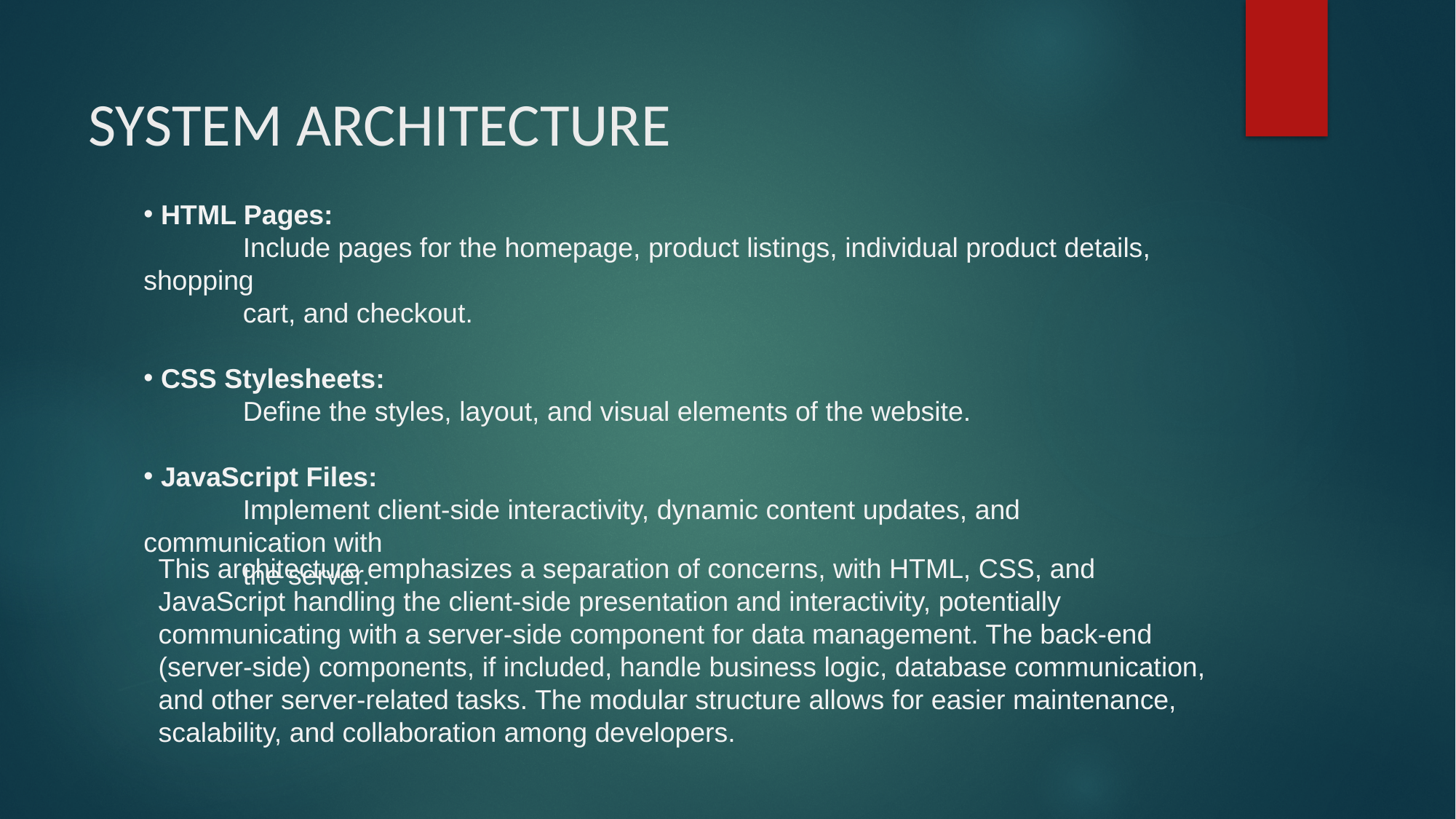

# SYSTEM ARCHITECTURE
 HTML Pages:
             Include pages for the homepage, product listings, individual product details, shopping
             cart, and checkout.

 CSS Stylesheets:
             Define the styles, layout, and visual elements of the website.

 JavaScript Files:
             Implement client-side interactivity, dynamic content updates, and communication with
             the server.

This architecture emphasizes a separation of concerns, with HTML, CSS, and JavaScript handling the client-side presentation and interactivity, potentially communicating with a server-side component for data management. The back-end (server-side) components, if included, handle business logic, database communication, and other server-related tasks. The modular structure allows for easier maintenance, scalability, and collaboration among developers.